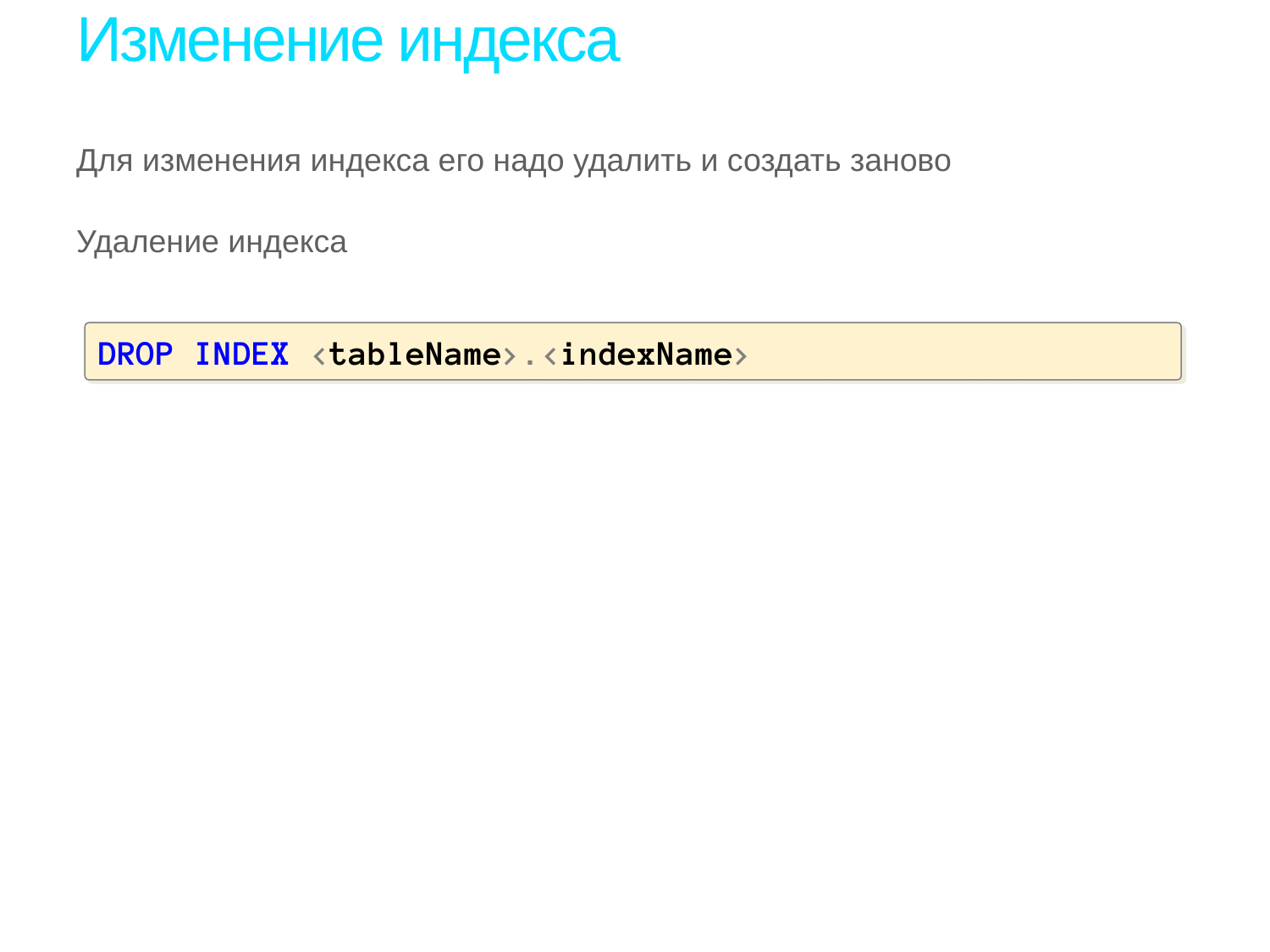

# Изменение индекса
Для изменения индекса его надо удалить и создать заново

Удаление индекса

DROP INDEX <tableName>.<indexName>